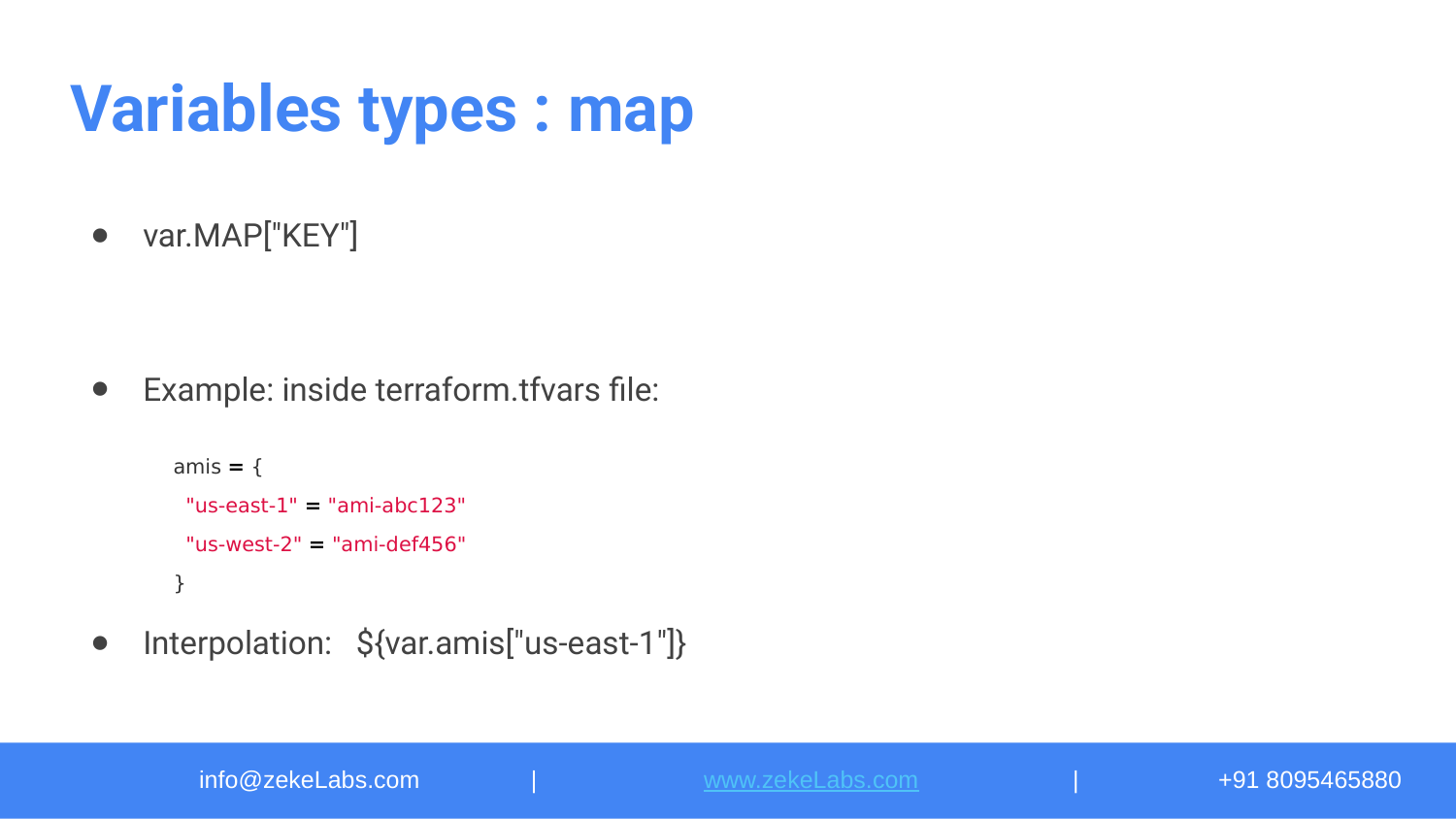

# Variables types : map
var.MAP["KEY"]

Example: inside terraform.tfvars file:
amis = {
  "us-east-1" = "ami-abc123"
  "us-west-2" = "ami-def456"
}
Interpolation:   ${var.amis["us-east-1"]}
info@zekeLabs.com	      |	          www.zekeLabs.com		|	+91 8095465880